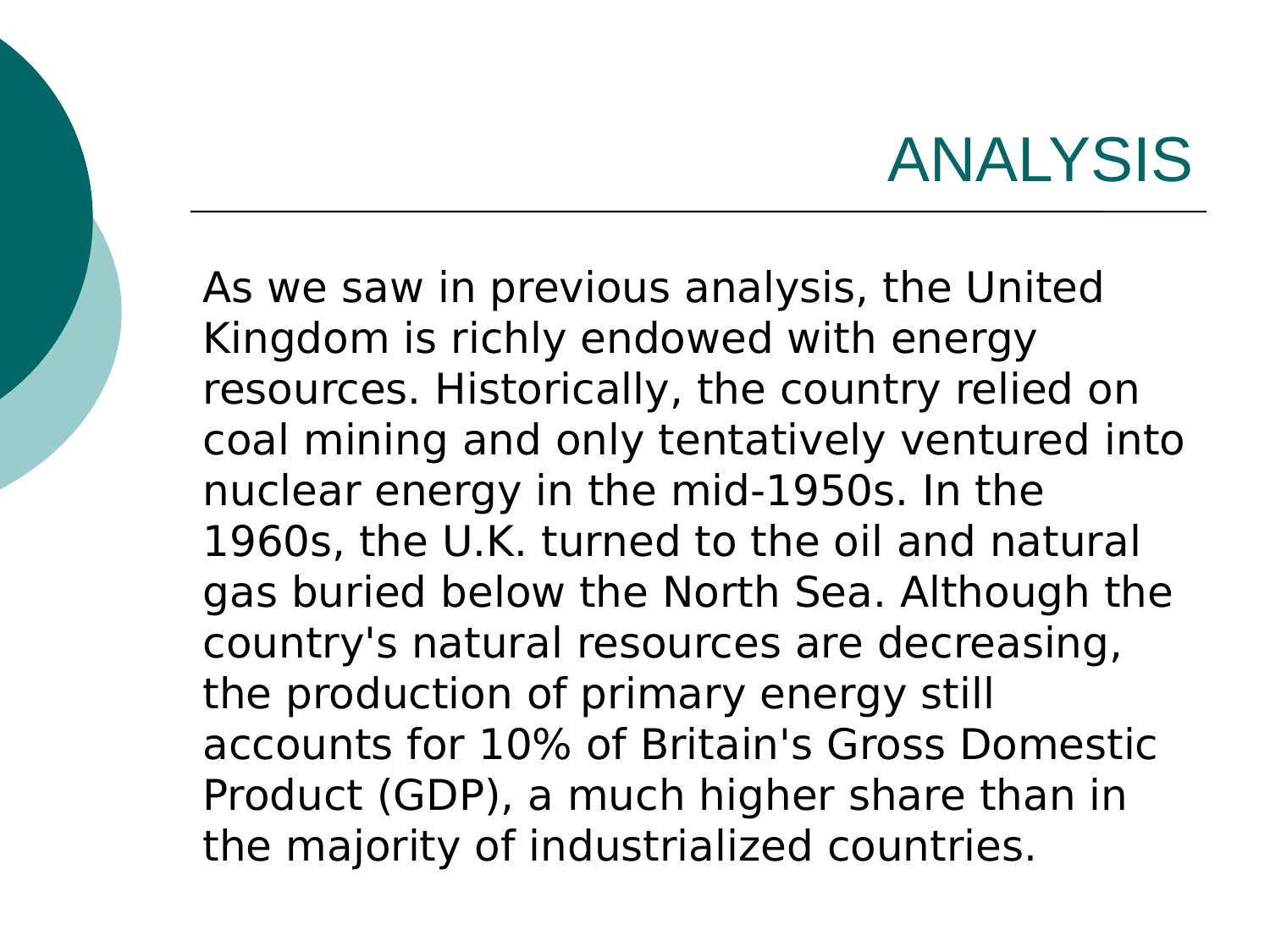

# ANALYSIS
As we saw in previous analysis, the United Kingdom is richly endowed with energy resources. Historically, the country relied on coal mining and only tentatively ventured into nuclear energy in the mid-1950s. In the 1960s, the U.K. turned to the oil and natural gas buried below the North Sea. Although the country's natural resources are decreasing, the production of primary energy still accounts for 10% of Britain's Gross Domestic Product (GDP), a much higher share than in the majority of industrialized countries.